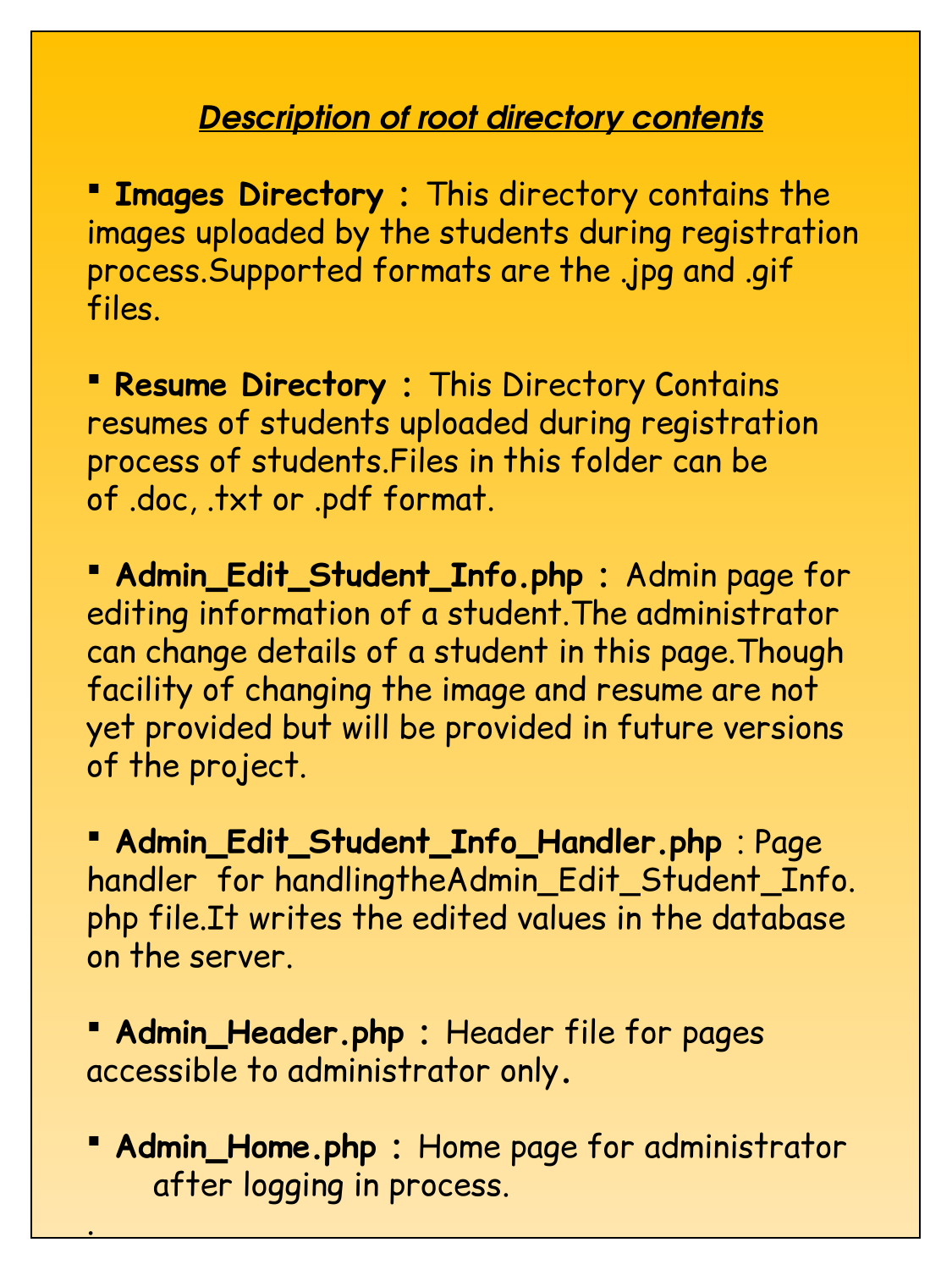

Description of root directory contents

 Images Directory : This directory contains the images uploaded by the students during registration process.Supported formats are the .jpg and .gif
files.

 Resume Directory : This Directory Contains resumes of students uploaded during registration process of students.Files in this folder can be of .doc, .txt or .pdf format.

 Admin_Edit_Student_Info.php : Admin page for editing information of a student.The administrator can change details of a student in this page.Though
facility of changing the image and resume are not yet provided but will be provided in future versions of the project.

 Admin_Edit_Student_Info_Handler.php : Page handler  for handlingtheAdmin_Edit_Student_Info.
php file.It writes the edited values in the database
on the server.

 Admin_Header.php : Header file for pages accessible to administrator only.

 Admin_Home.php : Home page for administrator
       after logging in process.
.
..
45